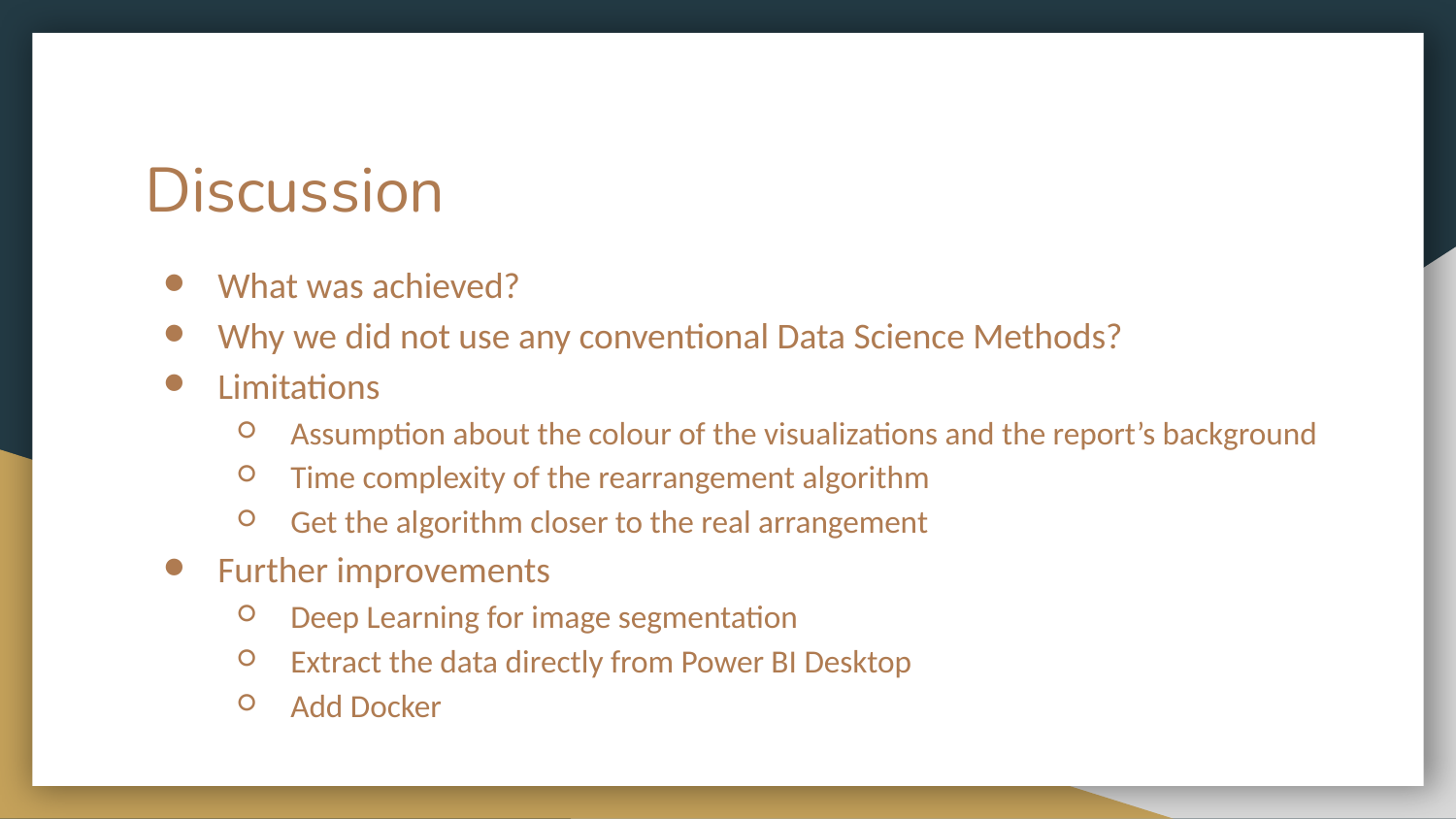

# Discussion
What was achieved?
Why we did not use any conventional Data Science Methods?
Limitations
Assumption about the colour of the visualizations and the report’s background
Time complexity of the rearrangement algorithm
Get the algorithm closer to the real arrangement
Further improvements
Deep Learning for image segmentation
Extract the data directly from Power BI Desktop
Add Docker